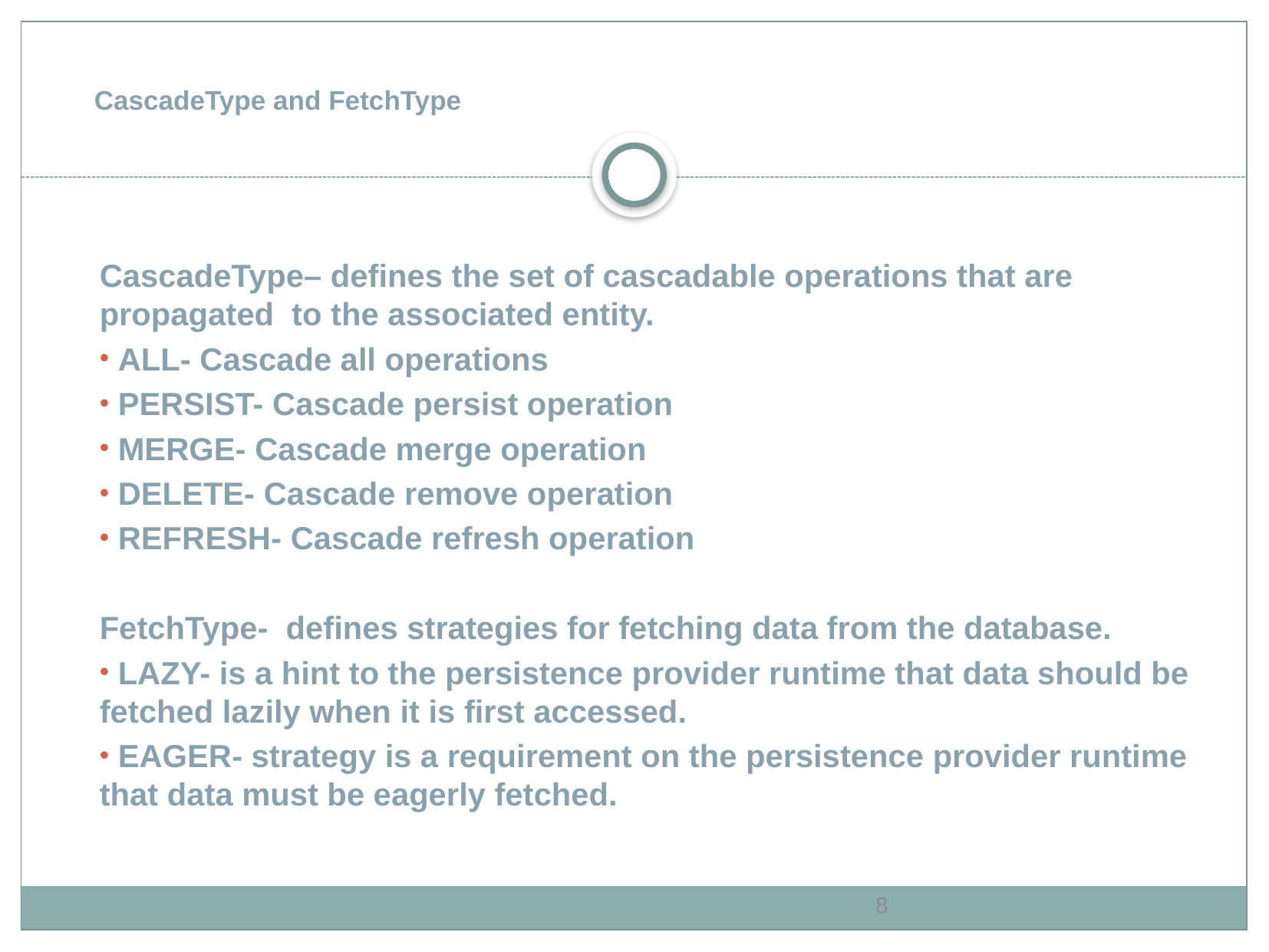

# CascadeType and FetchType
CascadeType– defines the set of cascadable operations that are propagated  to the associated entity.
 ALL- Cascade all operations
 PERSIST- Cascade persist operation
 MERGE- Cascade merge operation
 DELETE- Cascade remove operation
 REFRESH- Cascade refresh operation

FetchType-  defines strategies for fetching data from the database.
 LAZY- is a hint to the persistence provider runtime that data should be fetched lazily when it is first accessed.
 EAGER- strategy is a requirement on the persistence provider runtime that data must be eagerly fetched.

8